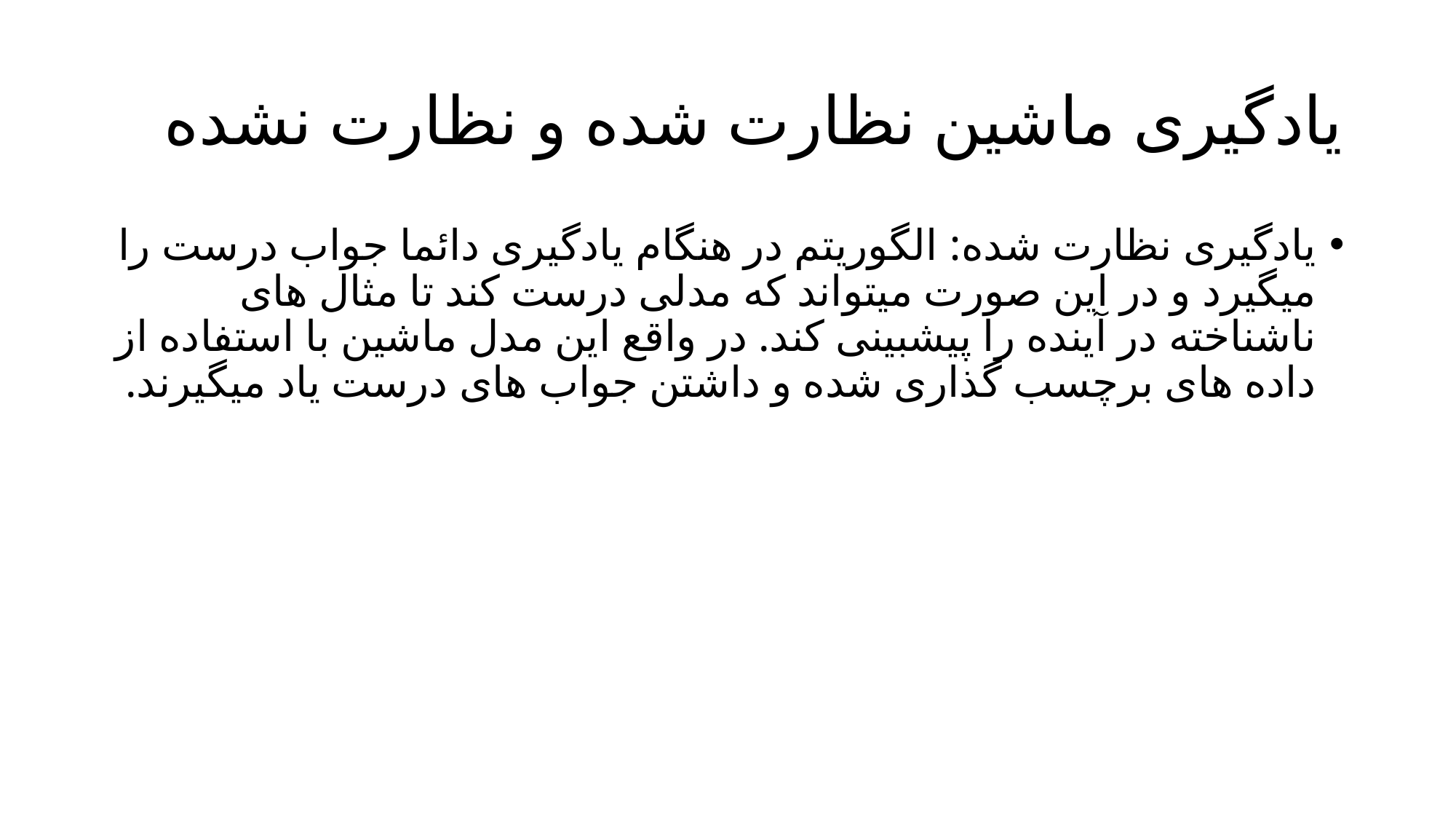

# یادگیری ماشین نظارت شده و نظارت نشده
یادگیری نظارت شده: الگوریتم در هنگام یادگیری دائما جواب درست را میگیرد و در این صورت میتواند که مدلی درست کند تا مثال های ناشناخته در آینده را پیشبینی کند. در واقع این مدل ماشین با استفاده از داده های برچسب گذاری شده و داشتن جواب های درست یاد میگیرند.